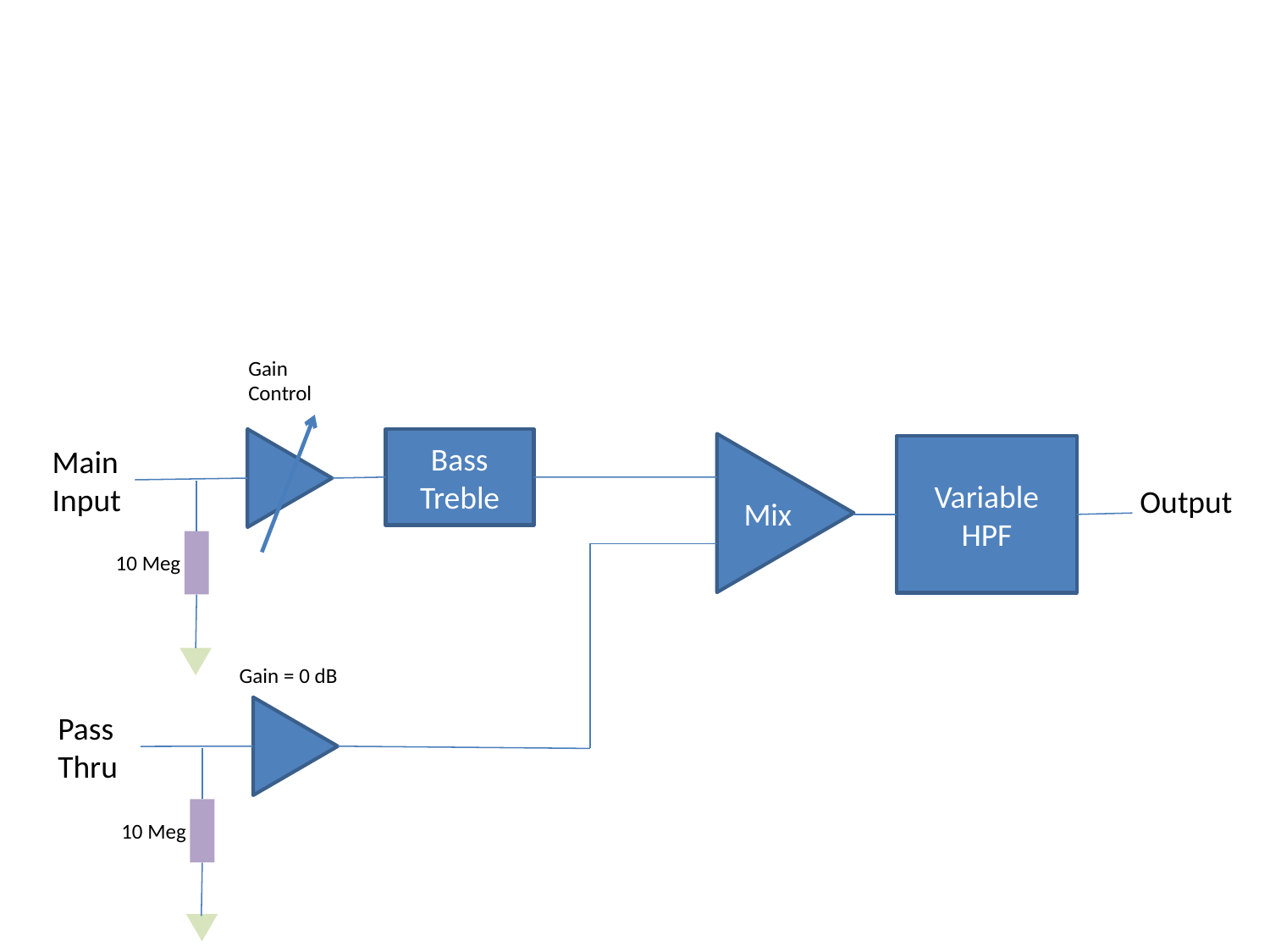

#
Gain
Control
Bass
Treble
Main
Input

Variable
HPF

Output
  Mix

10 Meg

Gain = 0 dB
Pass
Thru

10 Meg